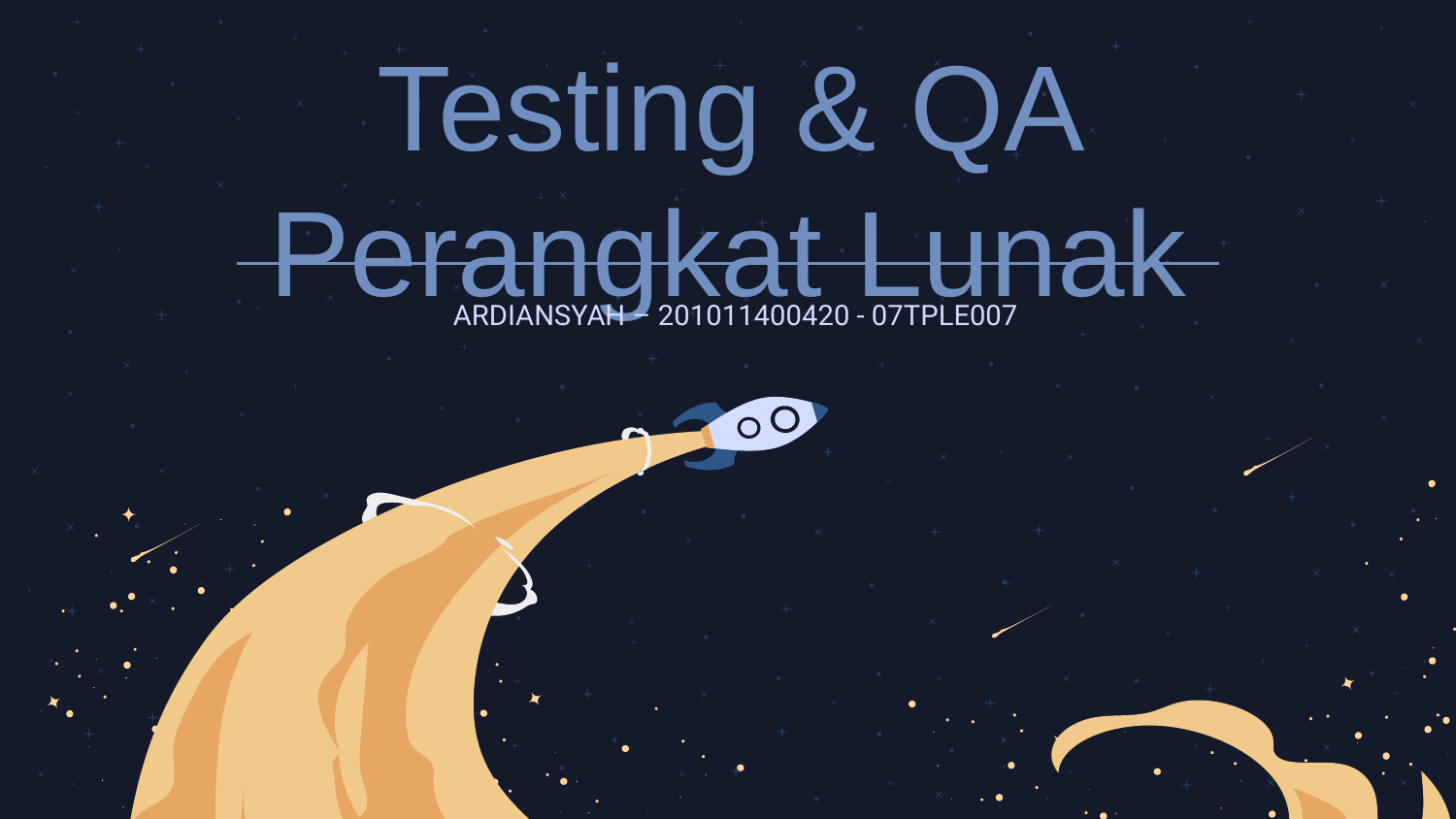

# Testing & QA Perangkat Lunak
ARDIANSYAH – 201011400420 - 07TPLE007